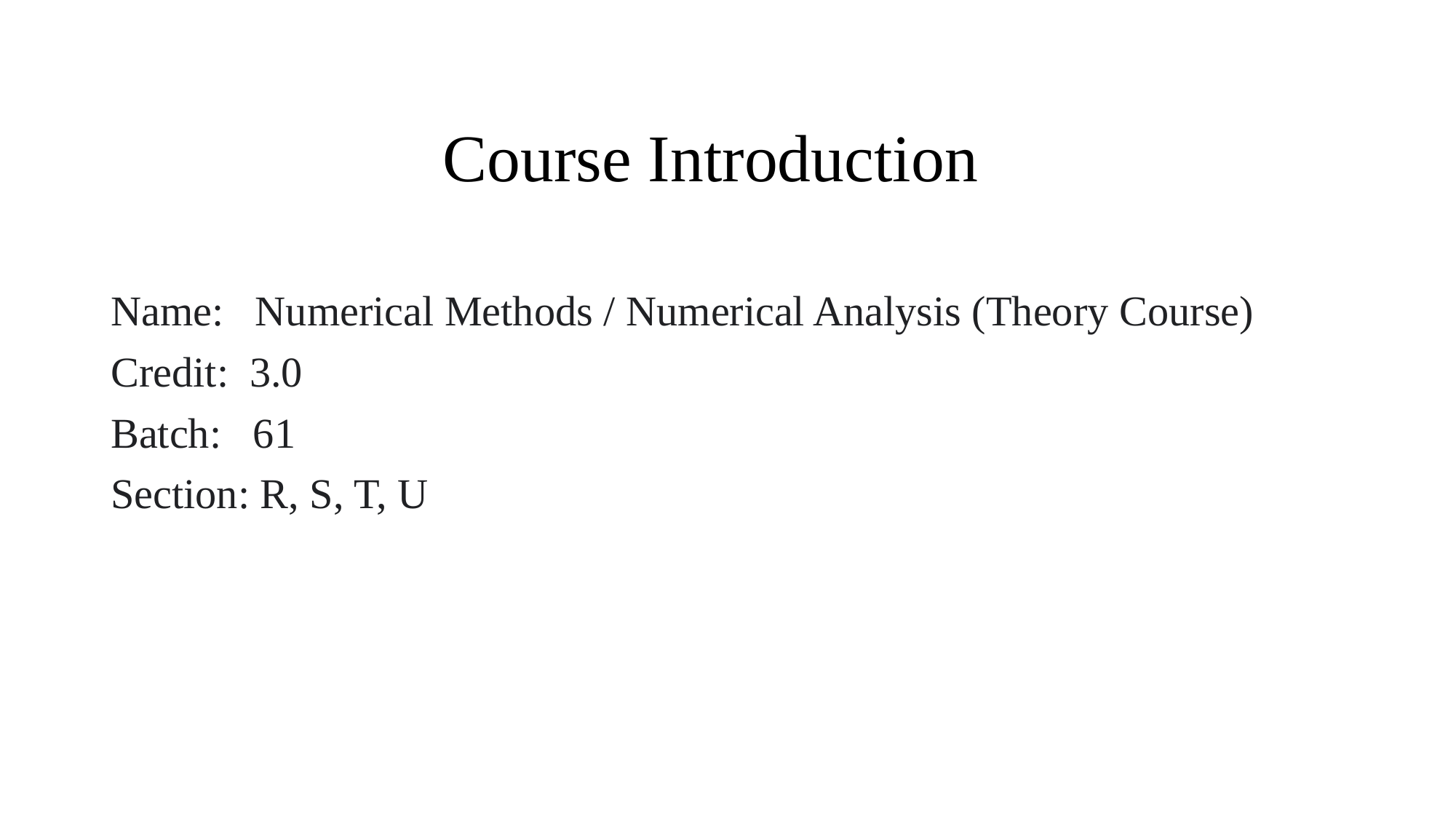

# Course Introduction

Name:   Numerical Methods / Numerical Analysis (Theory Course)
Credit:  3.0
Batch:   61
Section: R, S, T, U